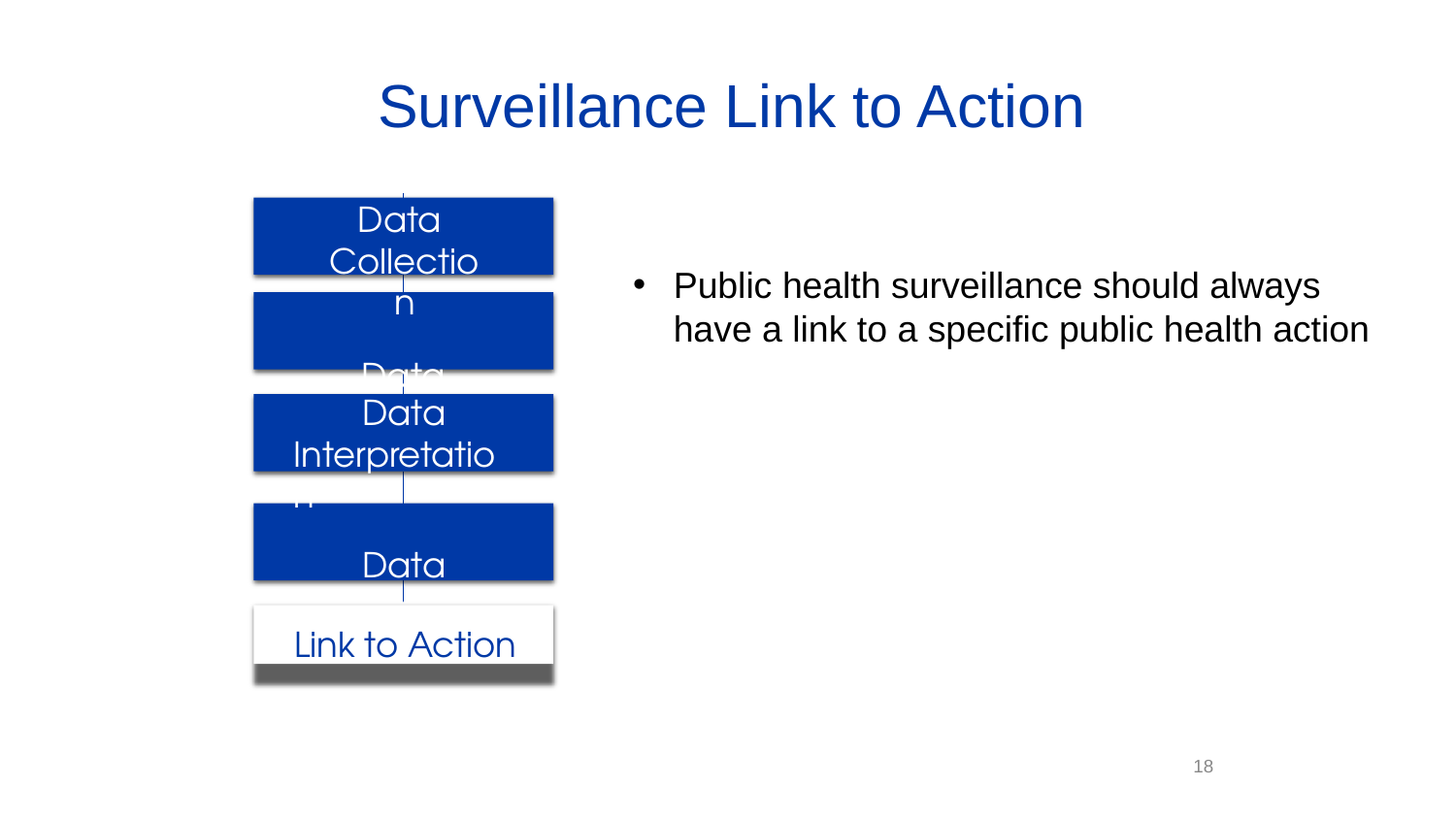

# Surveillance Link to Action

Data  Collection
Data Analysis

Public health surveillance should always  have a link to a specific public health action

Data  Interpretation
Data  Dissemination

Link to Action
18